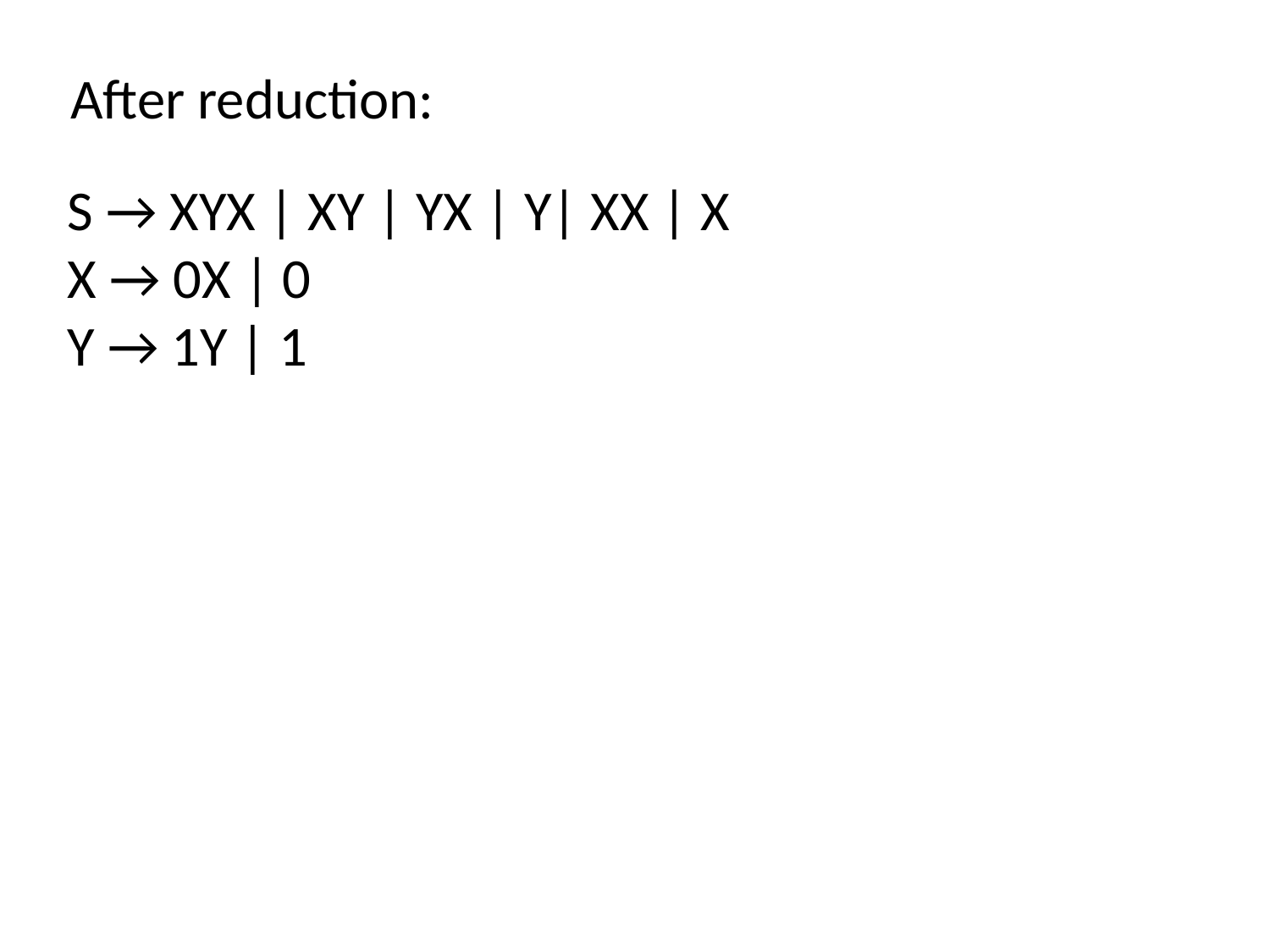

After reduction:
S → XYX | XY | YX | Y| XX | X
X → 0X | 0
Y → 1Y | 1